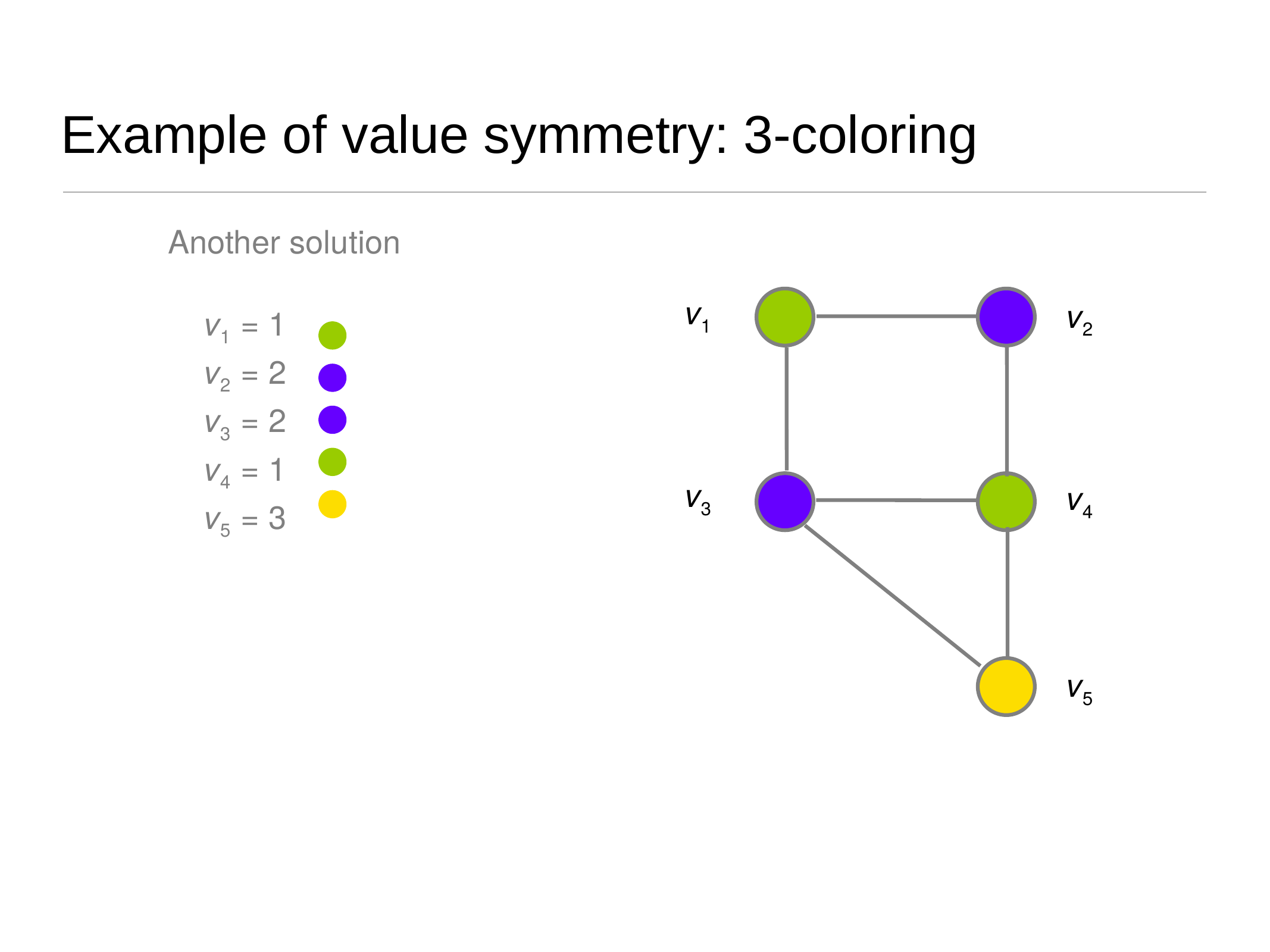

# Example of value symmetry: 3-coloring
Another solution

    v1  = 1
    v2  = 2
    v3  = 2
    v4  = 1
    v5  = 3
v1

v2

v3
v4

v5